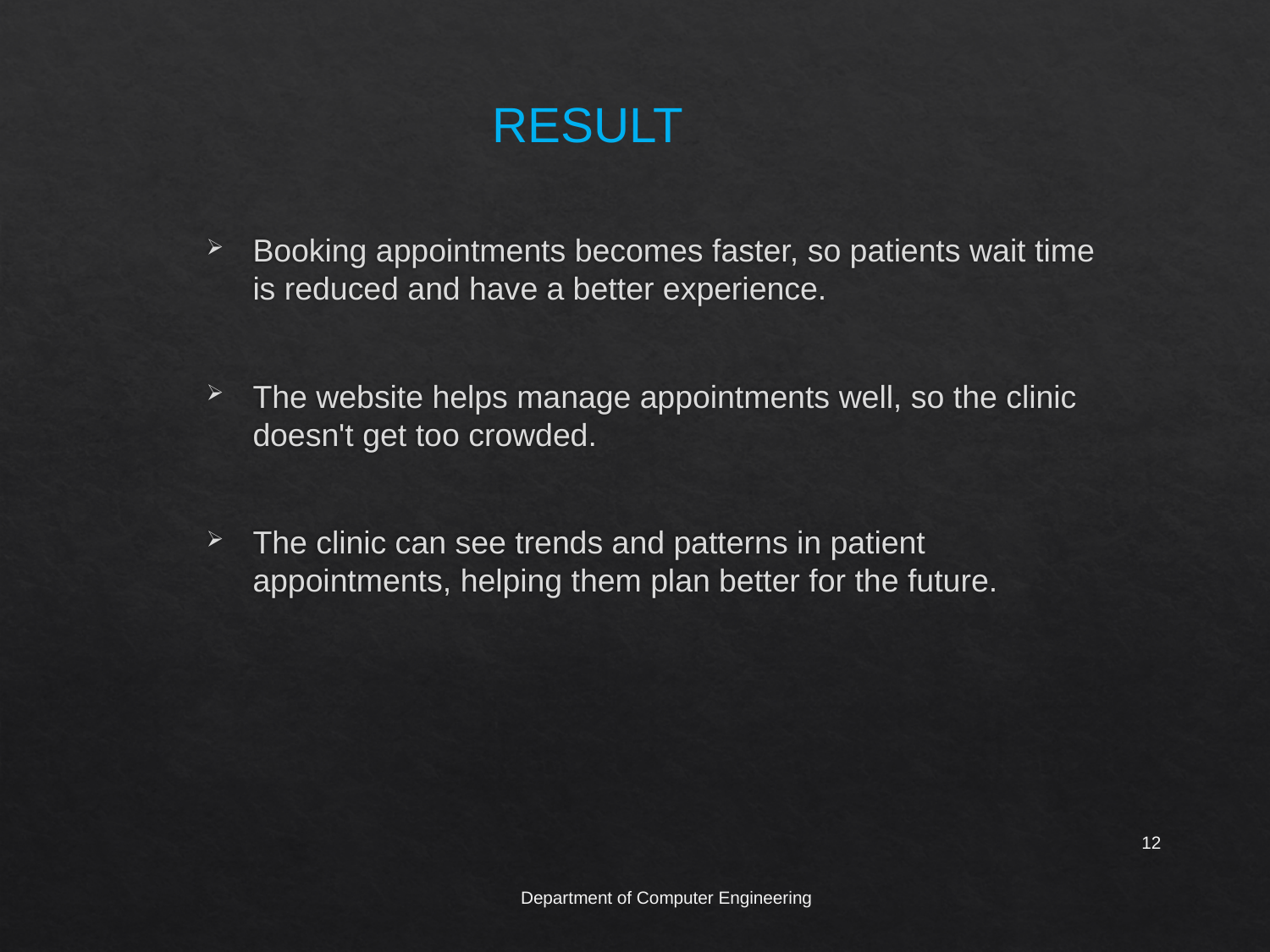

RESULT

Booking appointments becomes faster, so patients wait time is reduced and have a better experience.

The website helps manage appointments well, so the clinic doesn't get too crowded.

The clinic can see trends and patterns in patient appointments, helping them plan better for the future.

12
Department of Computer Engineering